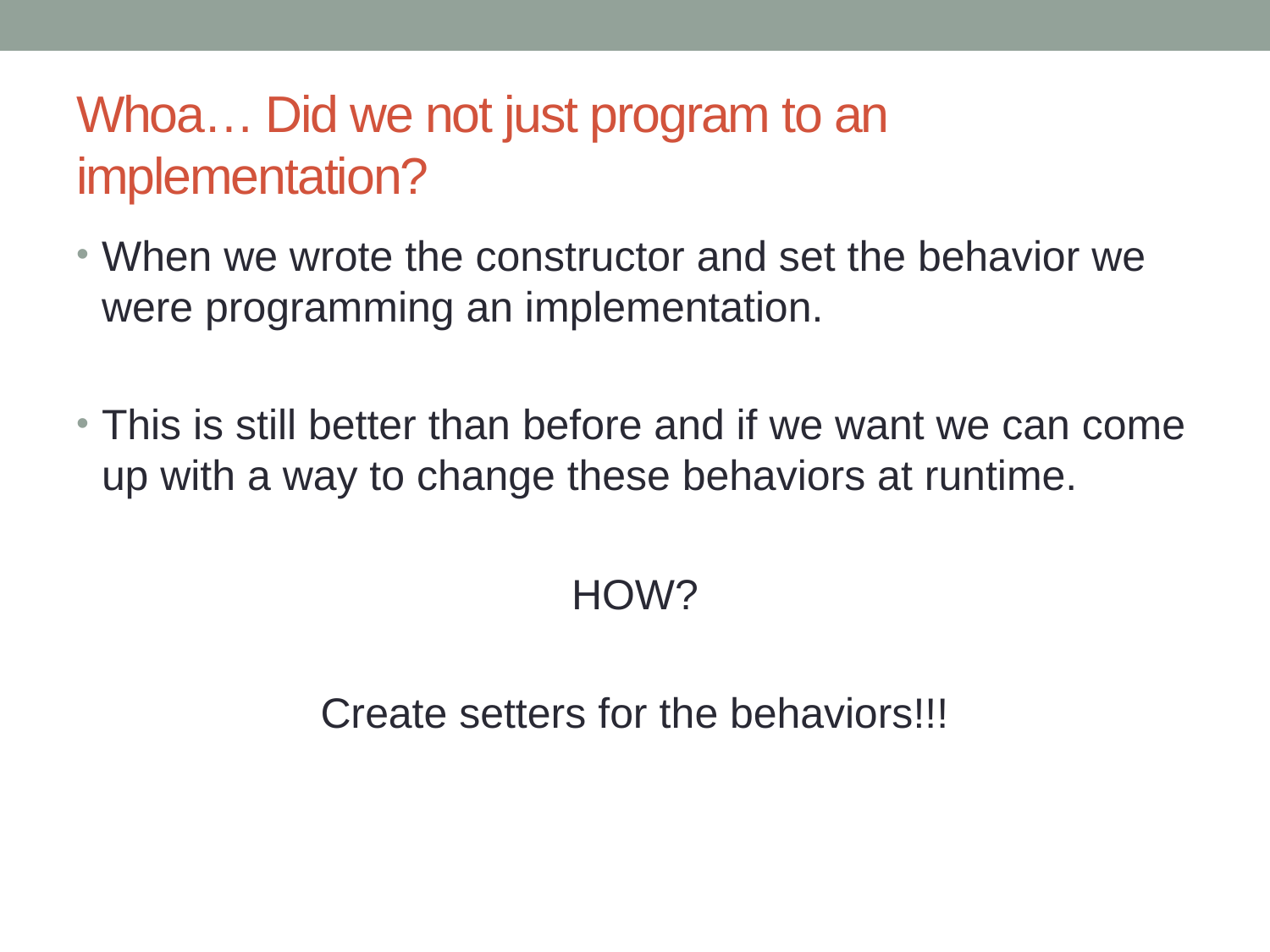

# Whoa… Did we not just program to an implementation?
When we wrote the constructor and set the behavior we were programming an implementation.

This is still better than before and if we want we can come up with a way to change these behaviors at runtime.

HOW?

Create setters for the behaviors!!!